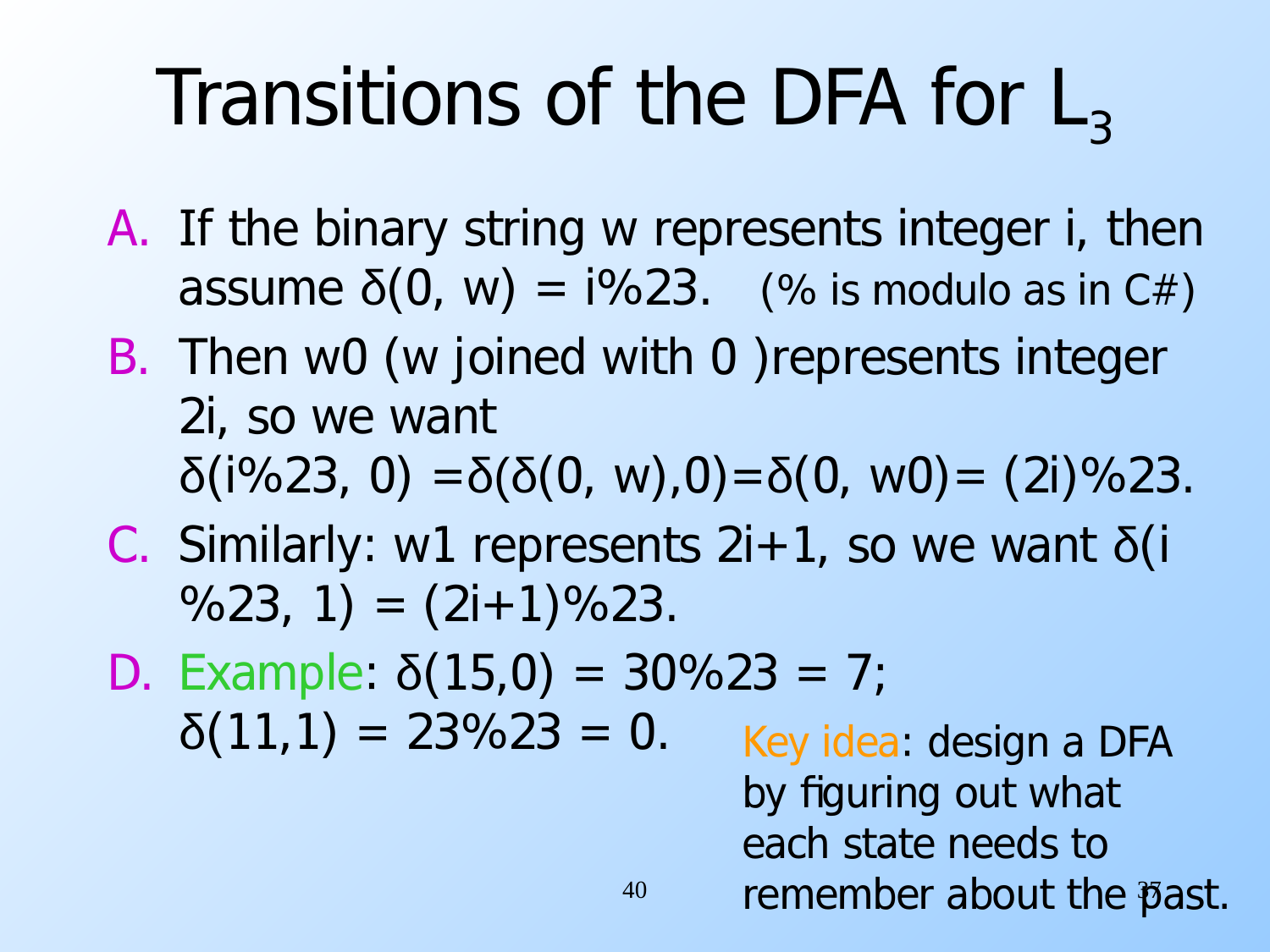

# Transitions of the DFA for L3
If the binary string w represents integer i, then assume δ(0, w) = i%23.   (% is modulo as in C#)
Then w0 (w joined with 0 )represents integer 2i, so we want
δ(i%23, 0) =δ(δ(0, w),0)=δ(0, w0)= (2i)%23.
Similarly: w1 represents 2i+1, so we want δ(i%23, 1) = (2i+1)%23.
Example: δ(15,0) = 30%23 = 7;
δ(11,1) = 23%23 = 0.
Key idea: design a DFA
by figuring out what
each state needs to
remember about the past.
40
37